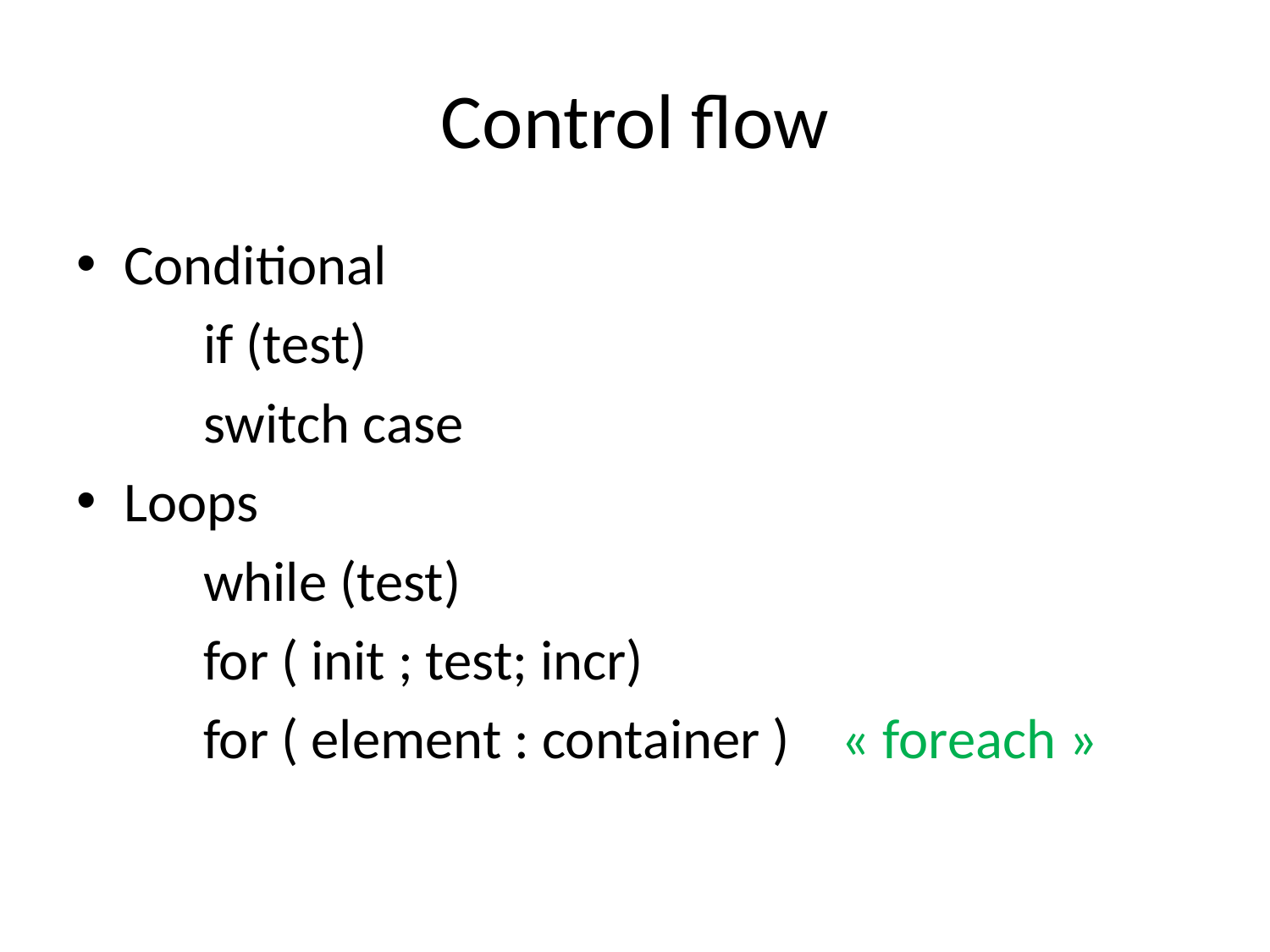

# Control flow
Conditional
	if (test)
	switch case
Loops
	while (test)
	for ( init ; test; incr)
	for ( element : container )    « foreach »